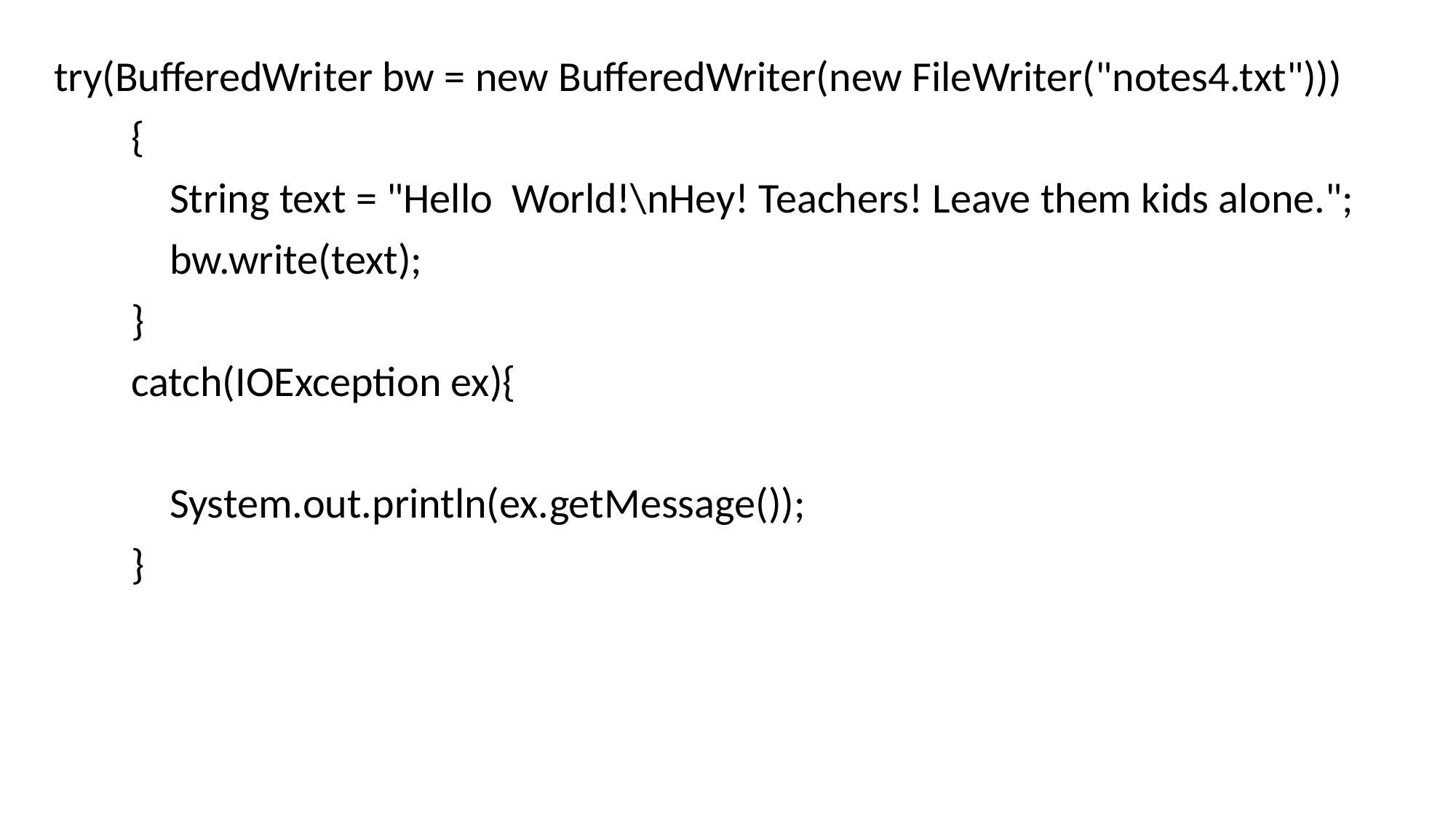

try(BufferedWriter bw = new BufferedWriter(new FileWriter("notes4.txt")))
        {
            String text = "Hello  World!\nHey! Teachers! Leave them kids alone.";
            bw.write(text);
        }
        catch(IOException ex){

            System.out.println(ex.getMessage());
        }